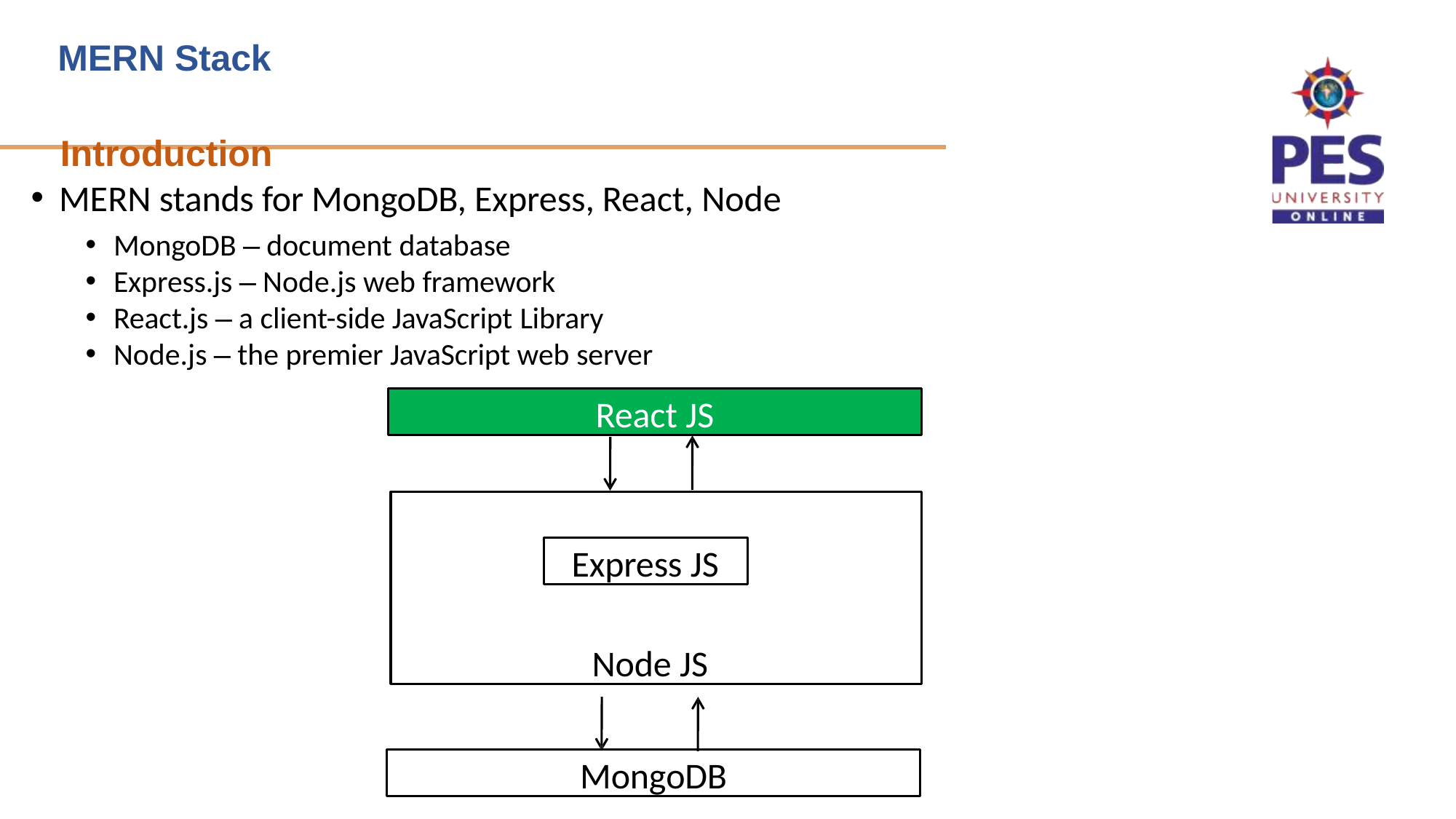

# MERN Stack  Introduction
MERN stands for MongoDB, Express, React, Node
MongoDB – document database
Express.js – Node.js web framework
React.js – a client-side JavaScript Library
Node.js – the premier JavaScript web server
React JS

Node JS
Express JS

MongoDB